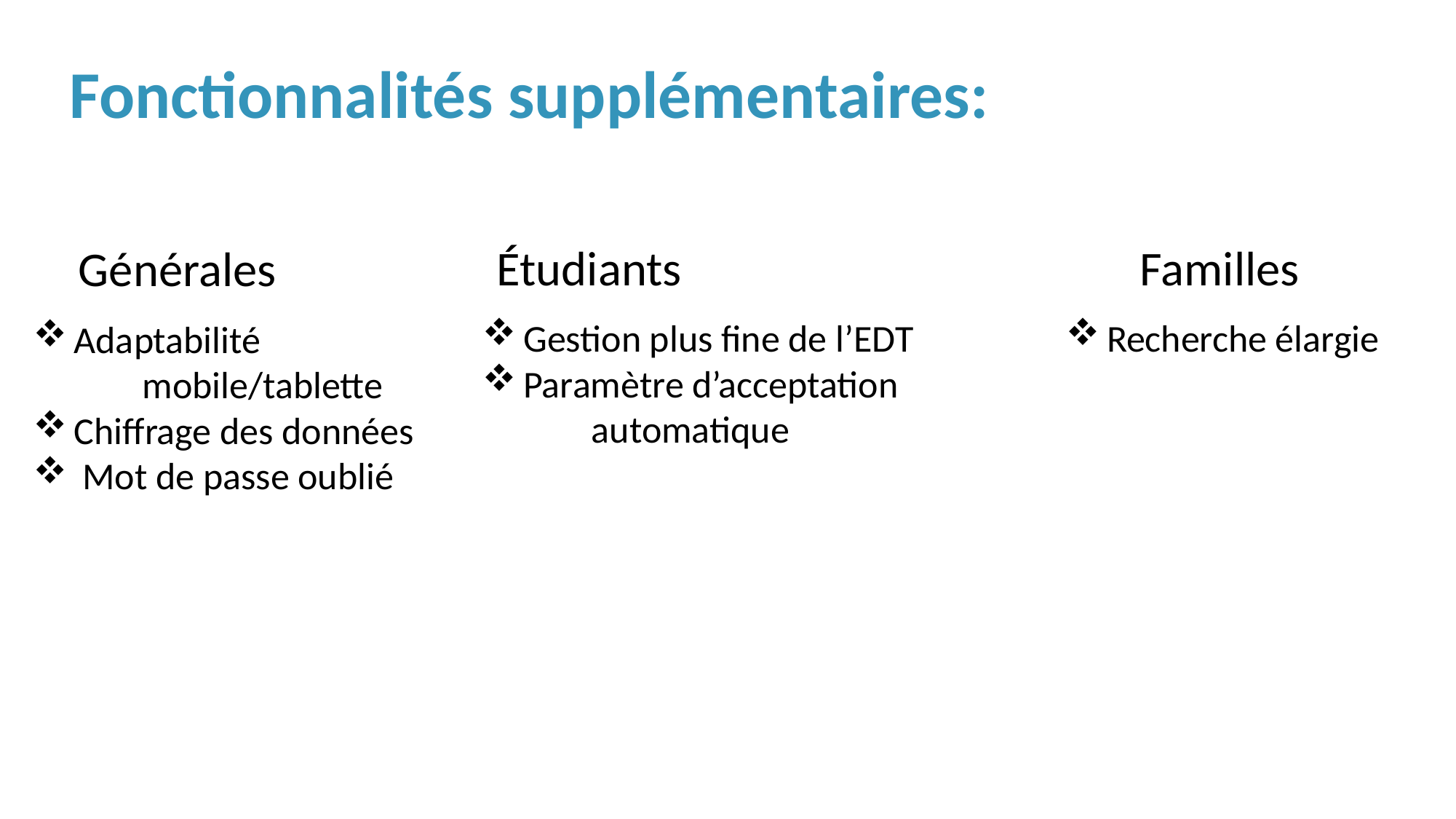

Fonctionnalités supplémentaires:
Étudiants
Familles
Générales

Gestion plus fine de l’EDT
Paramètre d’acceptation
	automatique

Recherche élargie
Adaptabilité
	mobile/tablette
Chiffrage des données
 Mot de passe oublié